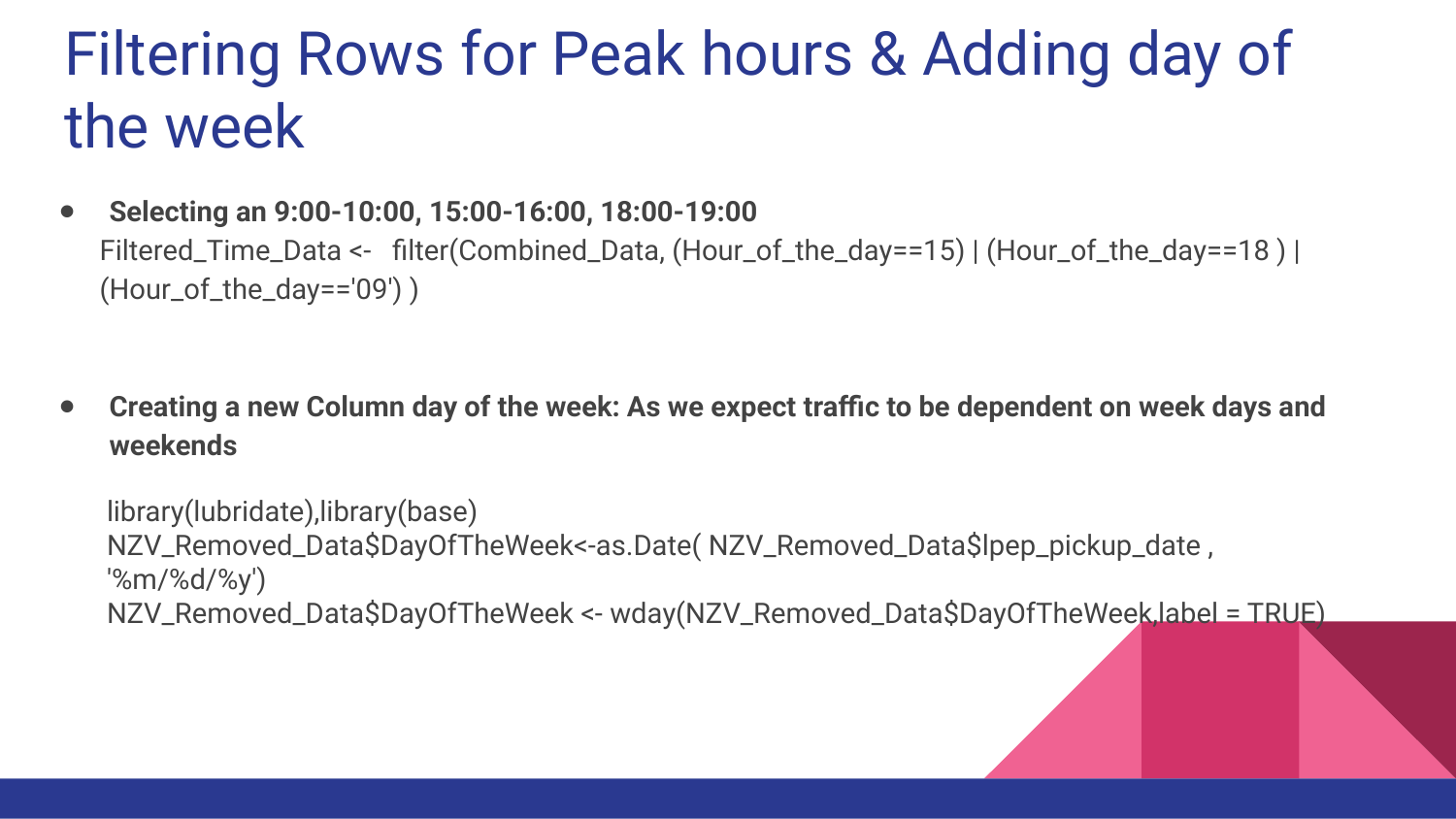

# Filtering Rows for Peak hours & Adding day of the week
Selecting an 9:00-10:00, 15:00-16:00, 18:00-19:00
         Filtered_Time_Data <-   filter(Combined_Data, (Hour_of_the_day==15) | (Hour_of_the_day==18 ) |
         (Hour_of_the_day=='09') )

Creating a new Column day of the week: As we expect traffic to be dependent on week days and weekends
          library(lubridate),library(base)
          NZV_Removed_Data$DayOfTheWeek<-as.Date( NZV_Removed_Data$lpep_pickup_date ,
          '%m/%d/%y')
          NZV_Removed_Data$DayOfTheWeek <- wday(NZV_Removed_Data$DayOfTheWeek,label = TRUE)